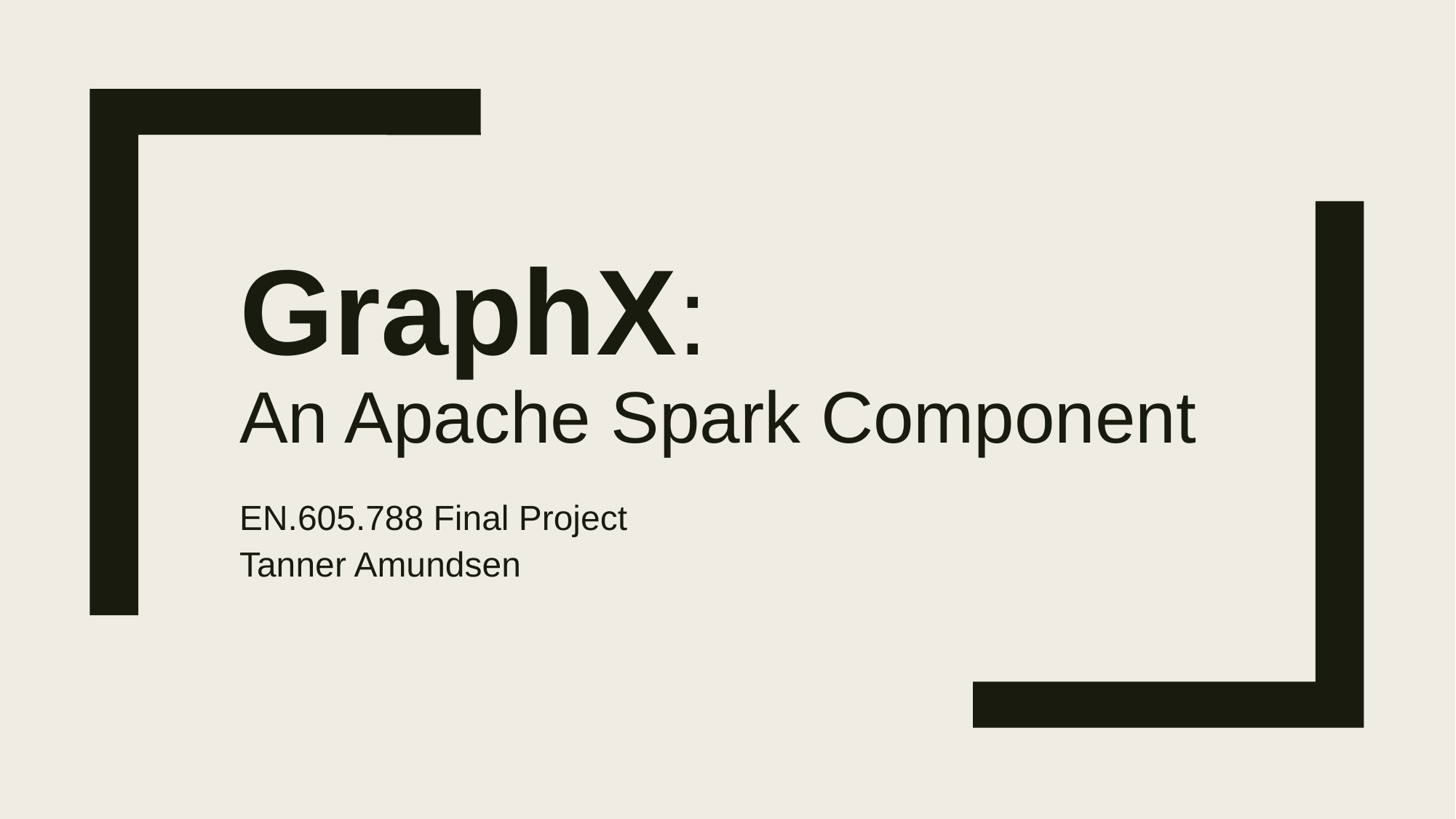

# GraphX: An Apache Spark Component
EN.605.788 Final Project
Tanner Amundsen